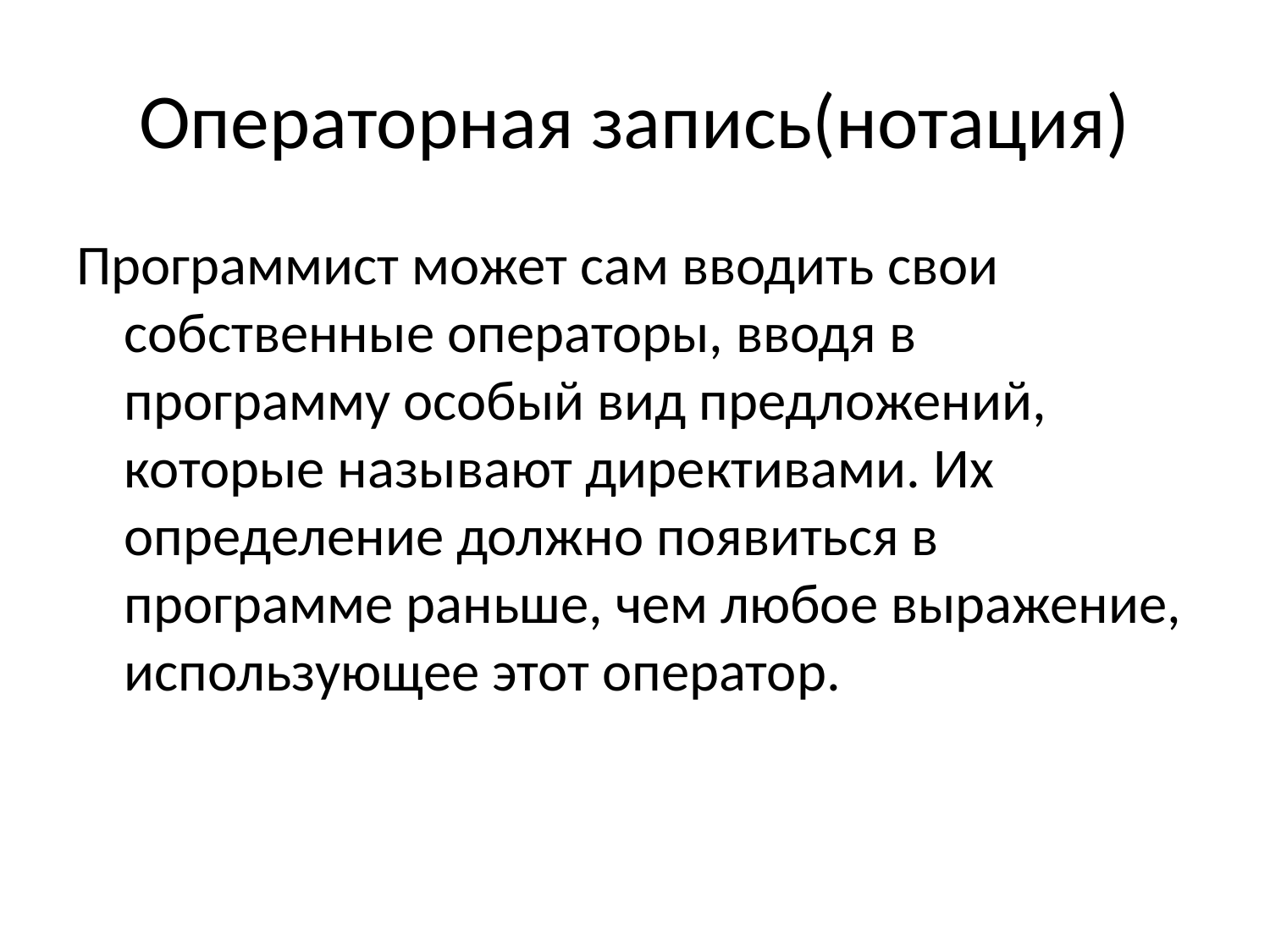

# Операторная запись(нотация)
Программист может сам вводить свои собственные операторы, вводя в программу особый вид предложений, которые называют директивами. Их определение должно появиться в программе раньше, чем любое выражение, использующее этот оператор.